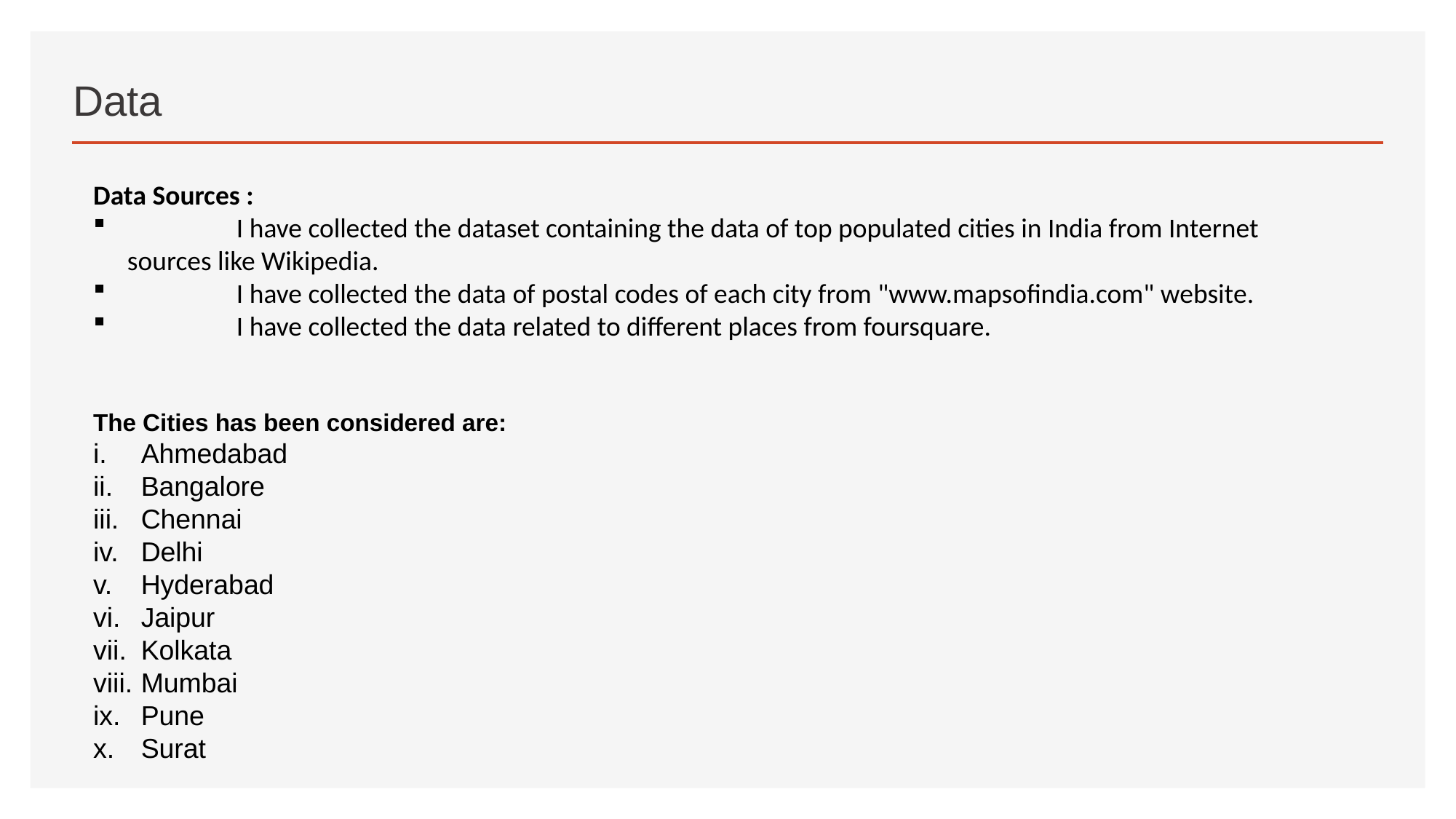

# Data
Data Sources :
	I have collected the dataset containing the data of top populated cities in India from Internet sources like Wikipedia.
 	I have collected the data of postal codes of each city from "www.mapsofindia.com" website.
	I have collected the data related to different places from foursquare.

The Cities has been considered are:
Ahmedabad
Bangalore
Chennai
Delhi
Hyderabad
Jaipur
Kolkata
Mumbai
Pune
Surat